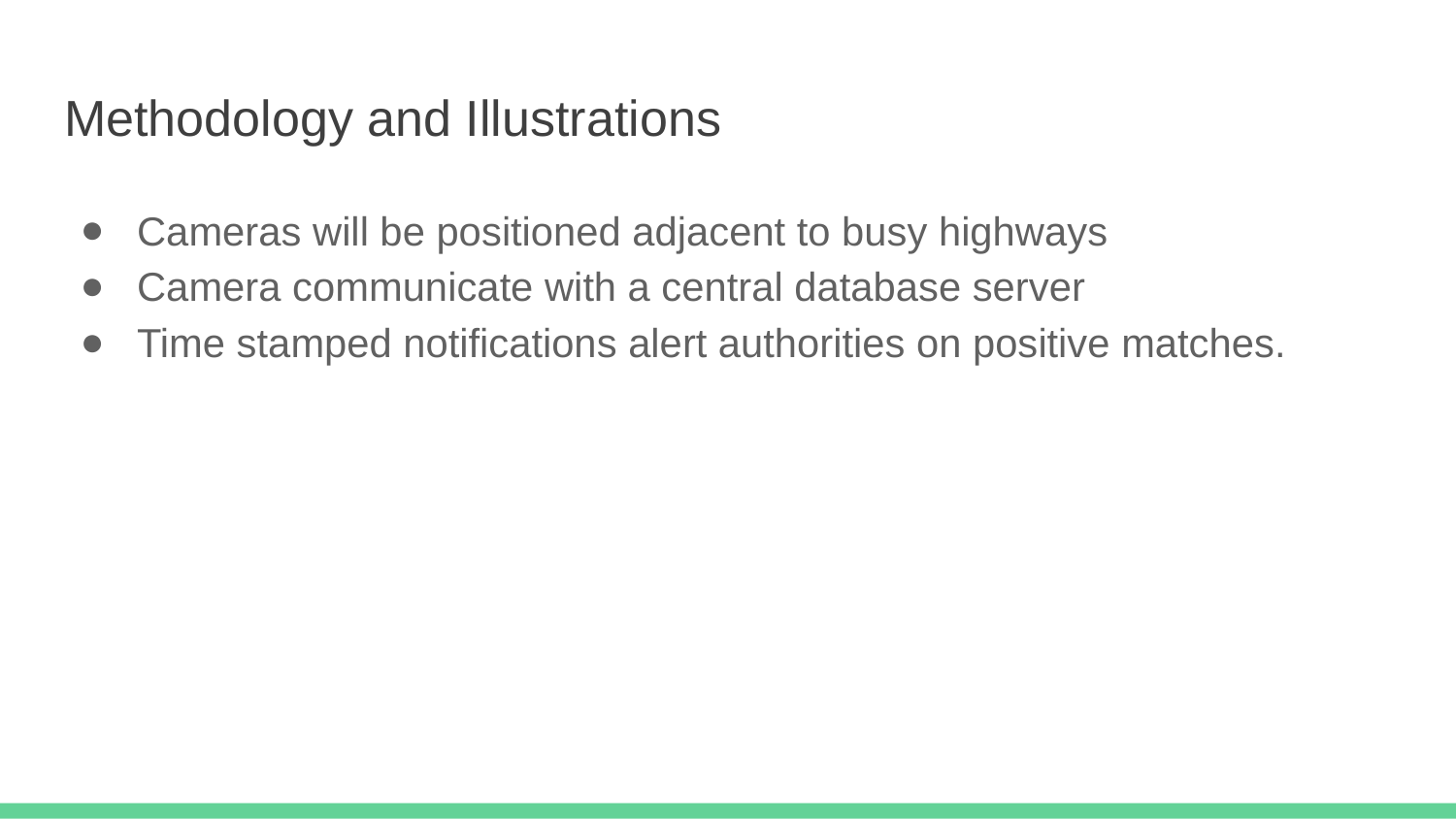

# Methodology and Illustrations
Cameras will be positioned adjacent to busy highways
Camera communicate with a central database server
Time stamped notifications alert authorities on positive matches.